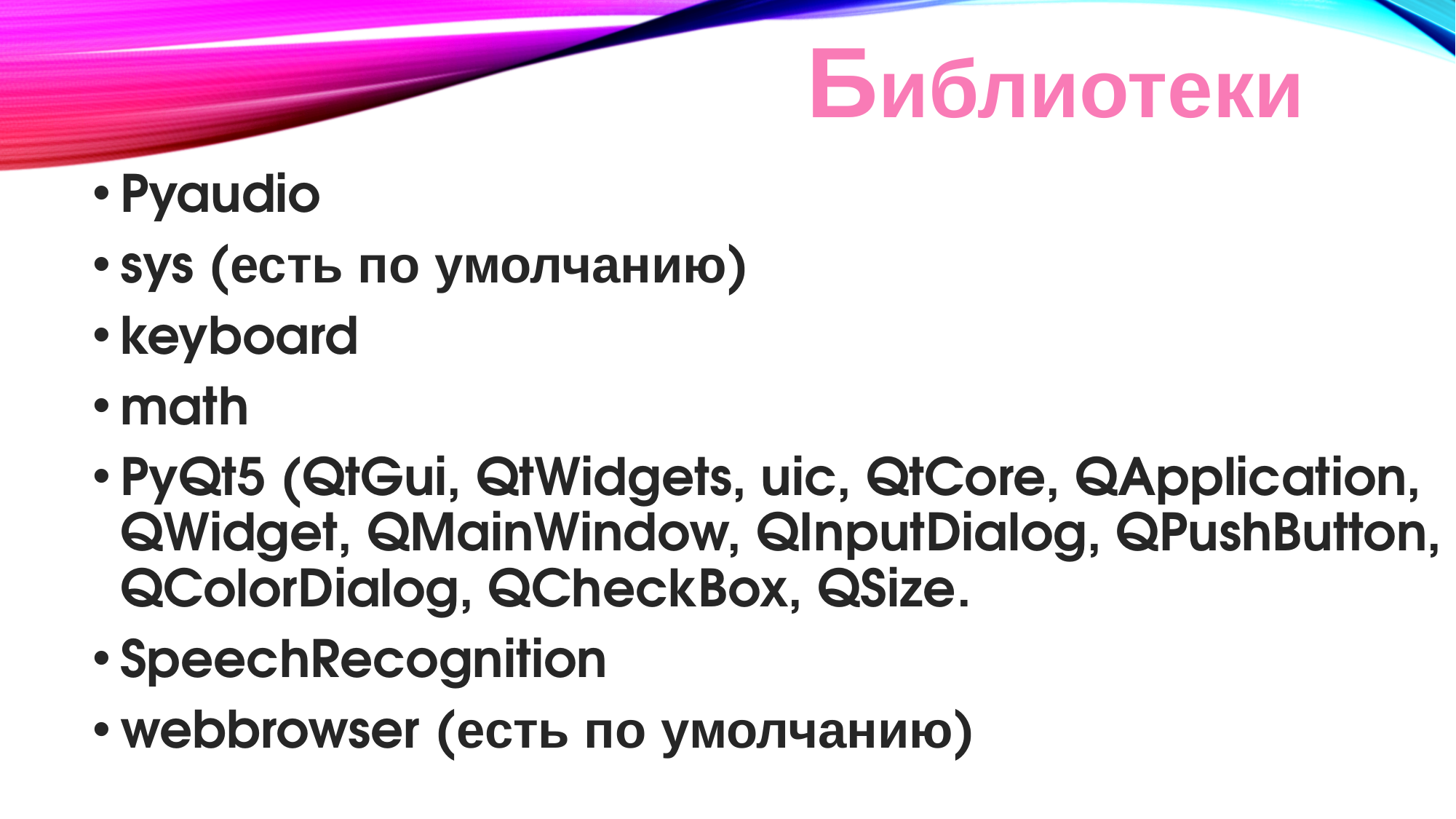

# Библиотеки
Pyaudio
sys (есть по умолчанию)
keyboard
math
PyQt5 (QtGui, QtWidgets, uic, QtCore, QApplication, QWidget, QMainWindow, QInputDialog, QPushButton, QColorDialog, QCheckBox, QSize.
SpeechRecognition
webbrowser (есть по умолчанию)